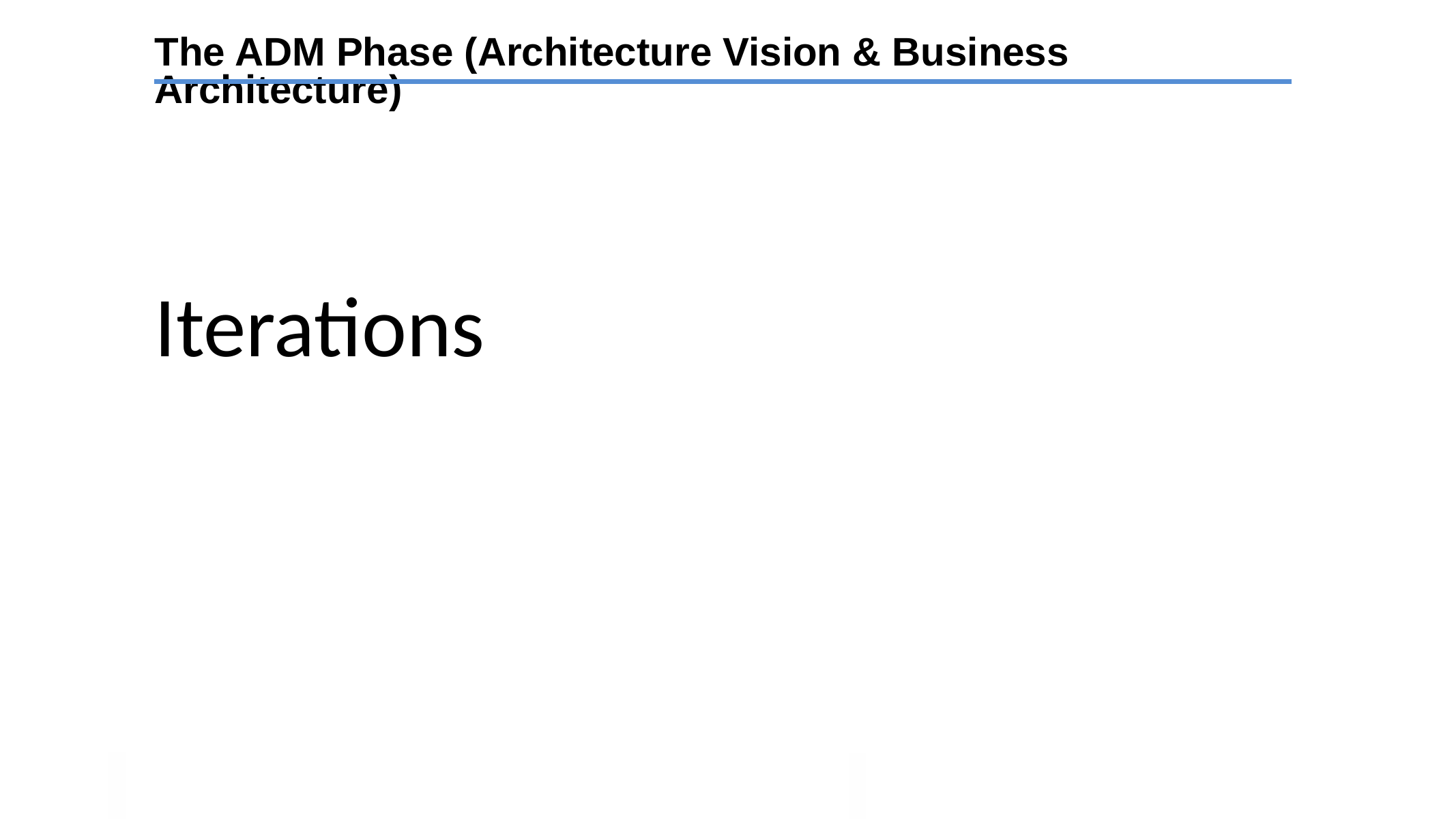

The ADM Phase (Architecture Vision & Business Architecture)

Iterations
TEXT
TEXT